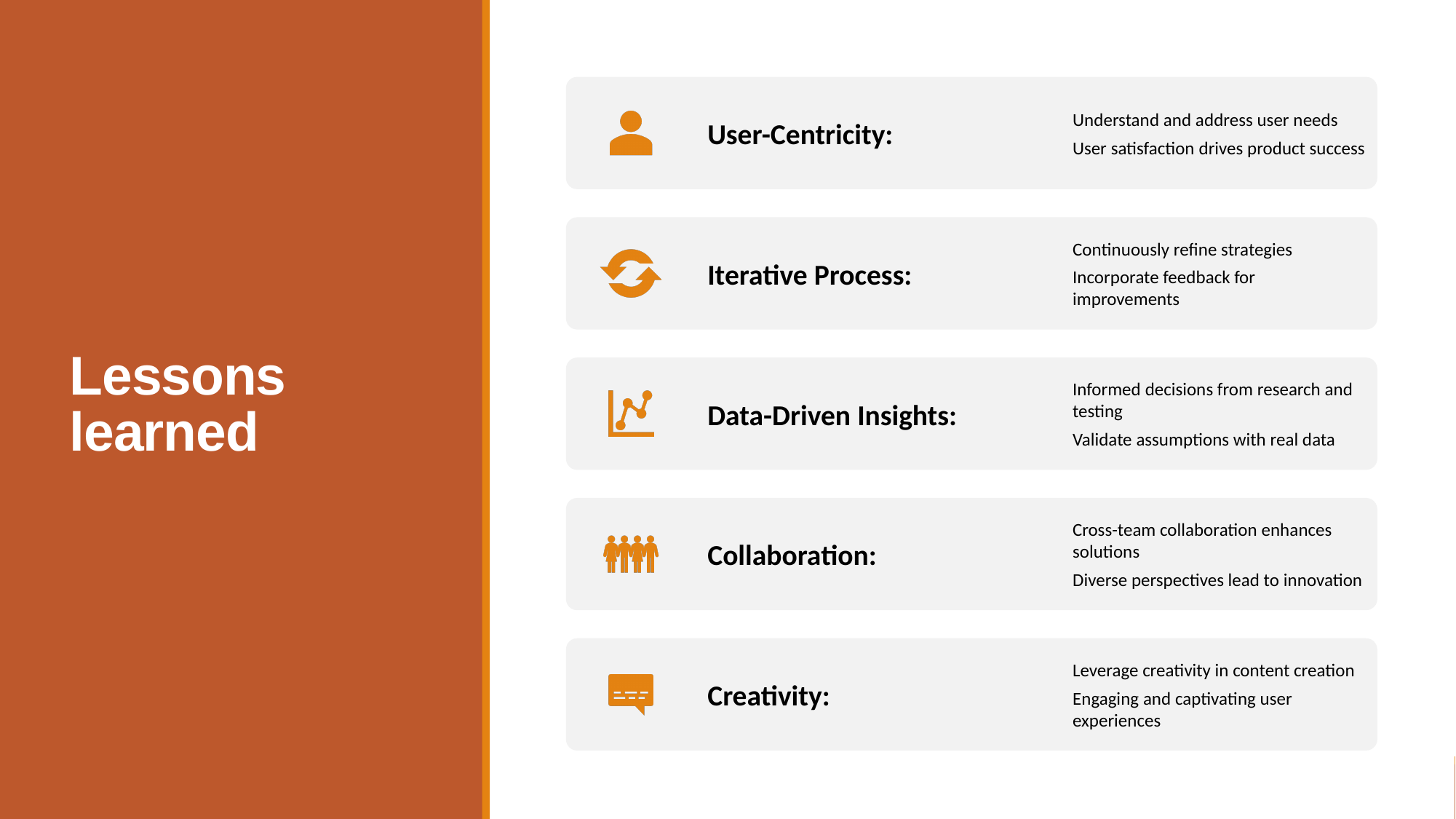

# Lessons learned
User-Centricity:
Understand and address user needs
User satisfaction drives product success
Iterative Process:
Continuously refine strategies
Incorporate feedback for improvements
Data-Driven Insights:
Informed decisions from research and testing
Validate assumptions with real data
Collaboration:
Cross-team collaboration enhances solutions
Diverse perspectives lead to innovation
Creativity:
Leverage creativity in content creation
Engaging and captivating user experiences